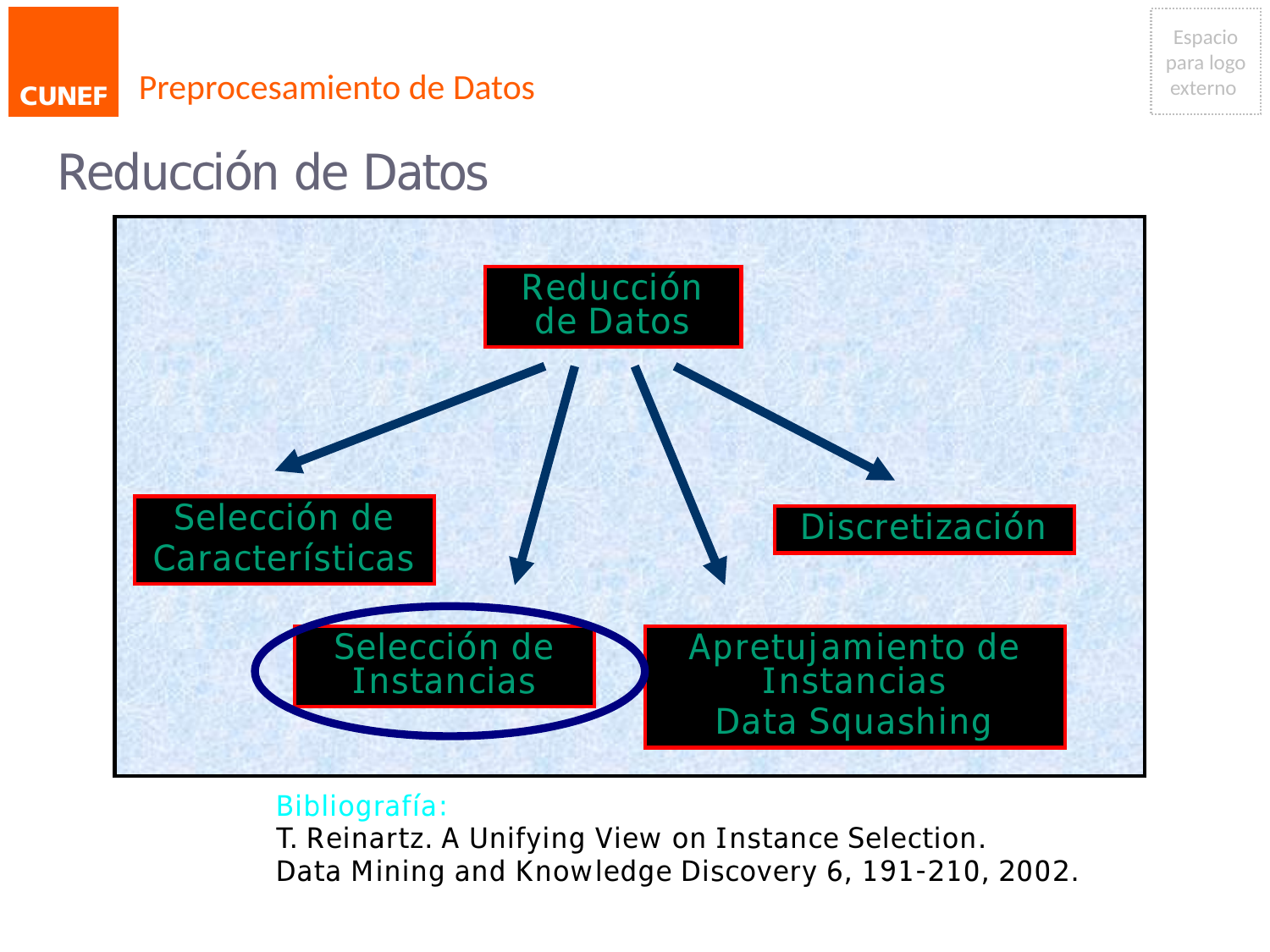

# Preprocesamiento de Datos
Reducción de Datos

Reducción de Datos

Selección de
Características
Discretización

Selección de Instancias
Apretujamiento de Instancias
Data Squashing
Bibliografía:
T. Reinartz. A Unifying View on Instance Selection.
Data Mining and Knowledge Discovery 6, 191-210, 2002.